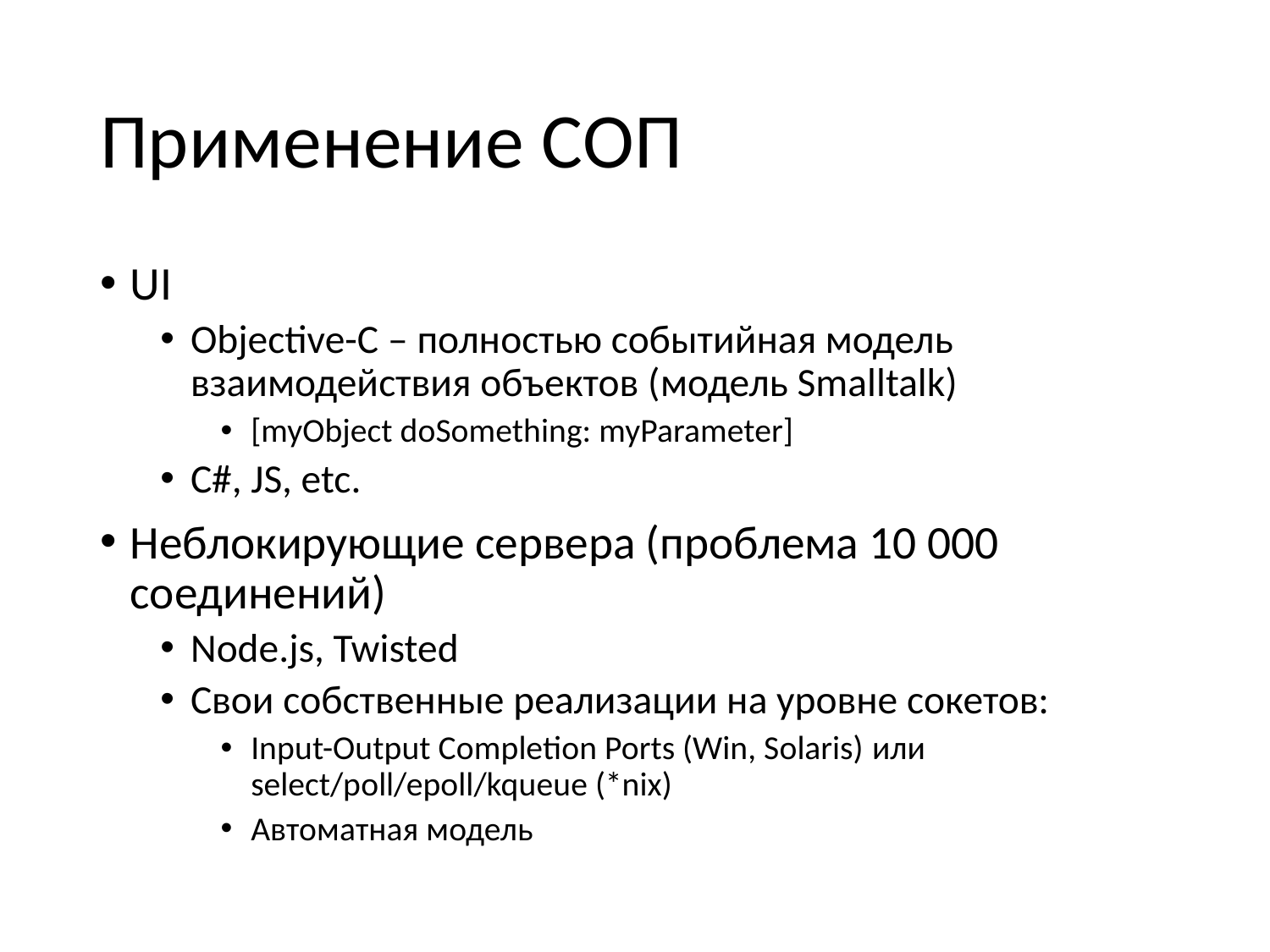

# Применение СОП
UI
Objective-C – полностью событийная модель взаимодействия объектов (модель Smalltalk)
[myObject doSomething: myParameter]
С#, JS, etc.
Неблокирующие сервера (проблема 10 000 соединений)
Node.js, Twisted
Свои собственные реализации на уровне сокетов:
Input-Output Completion Ports (Win, Solaris) или select/poll/epoll/kqueue (*nix)
Автоматная модель